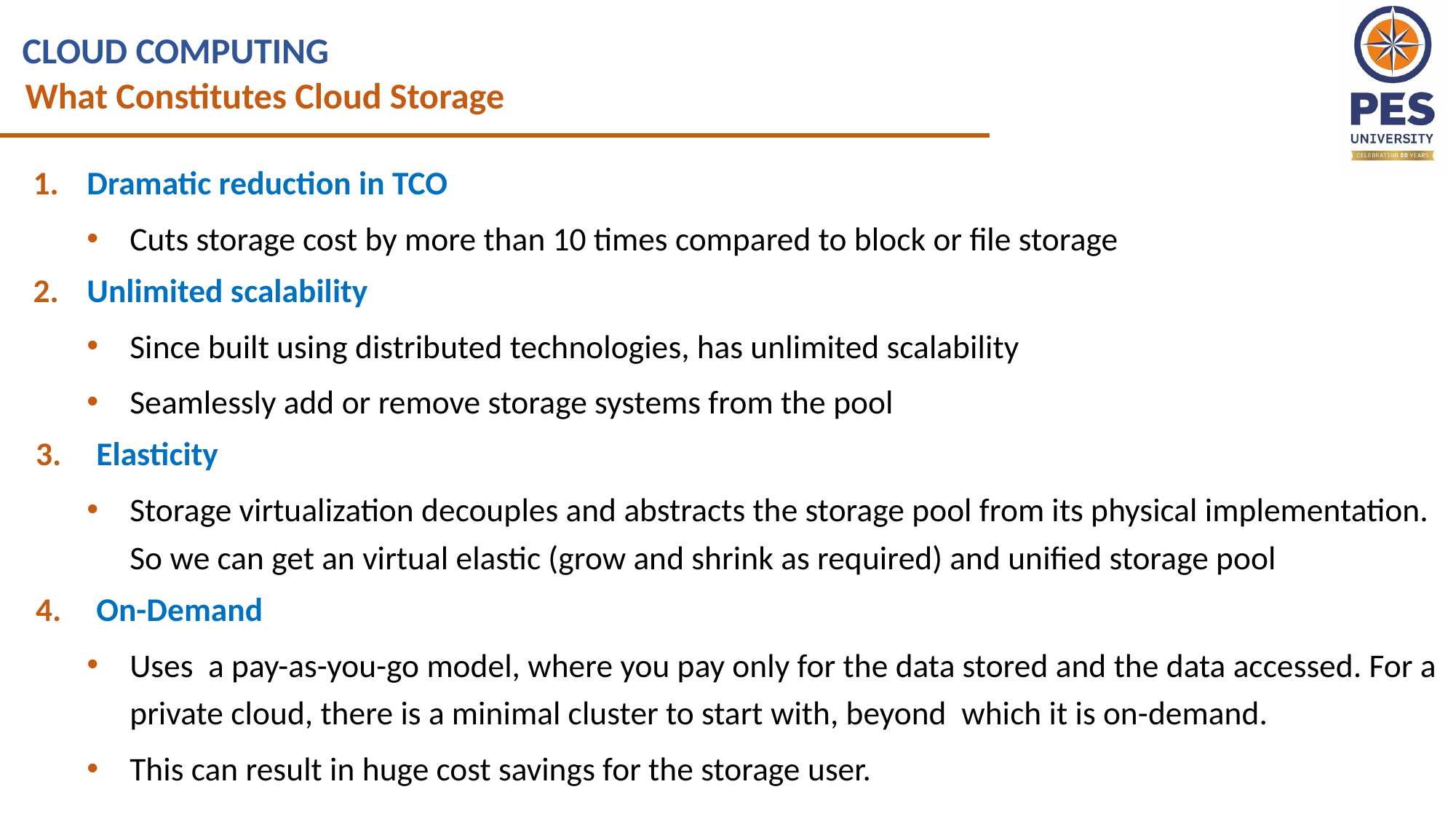

CLOUD COMPUTING
What Constitutes Cloud Storage
Dramatic reduction in TCO
Cuts storage cost by more than 10 times compared to block or file storage
Unlimited scalability
Since built using distributed technologies, has unlimited scalability
Seamlessly add or remove storage systems from the pool
Elasticity
Storage virtualization decouples and abstracts the storage pool from its physical implementation. So we can get an virtual elastic (grow and shrink as required) and unified storage pool
On-Demand
Uses  a pay-as-you-go model, where you pay only for the data stored and the data accessed. For a private cloud, there is a minimal cluster to start with, beyond  which it is on-demand.
This can result in huge cost savings for the storage user.